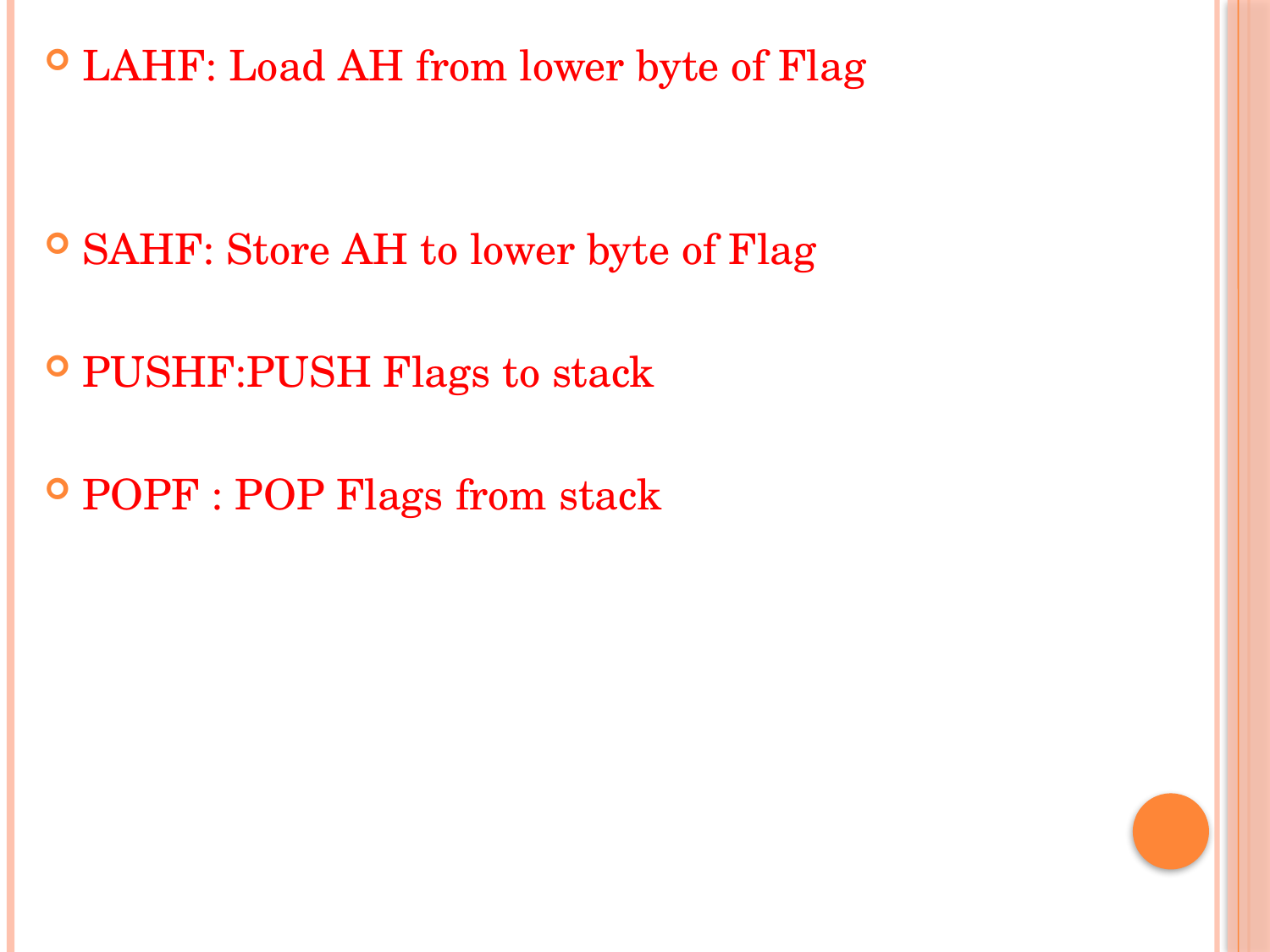

LAHF: Load AH from lower byte of Flag

SAHF: Store AH to lower byte of Flag

PUSHF:PUSH Flags to stack

POPF : POP Flags from stack